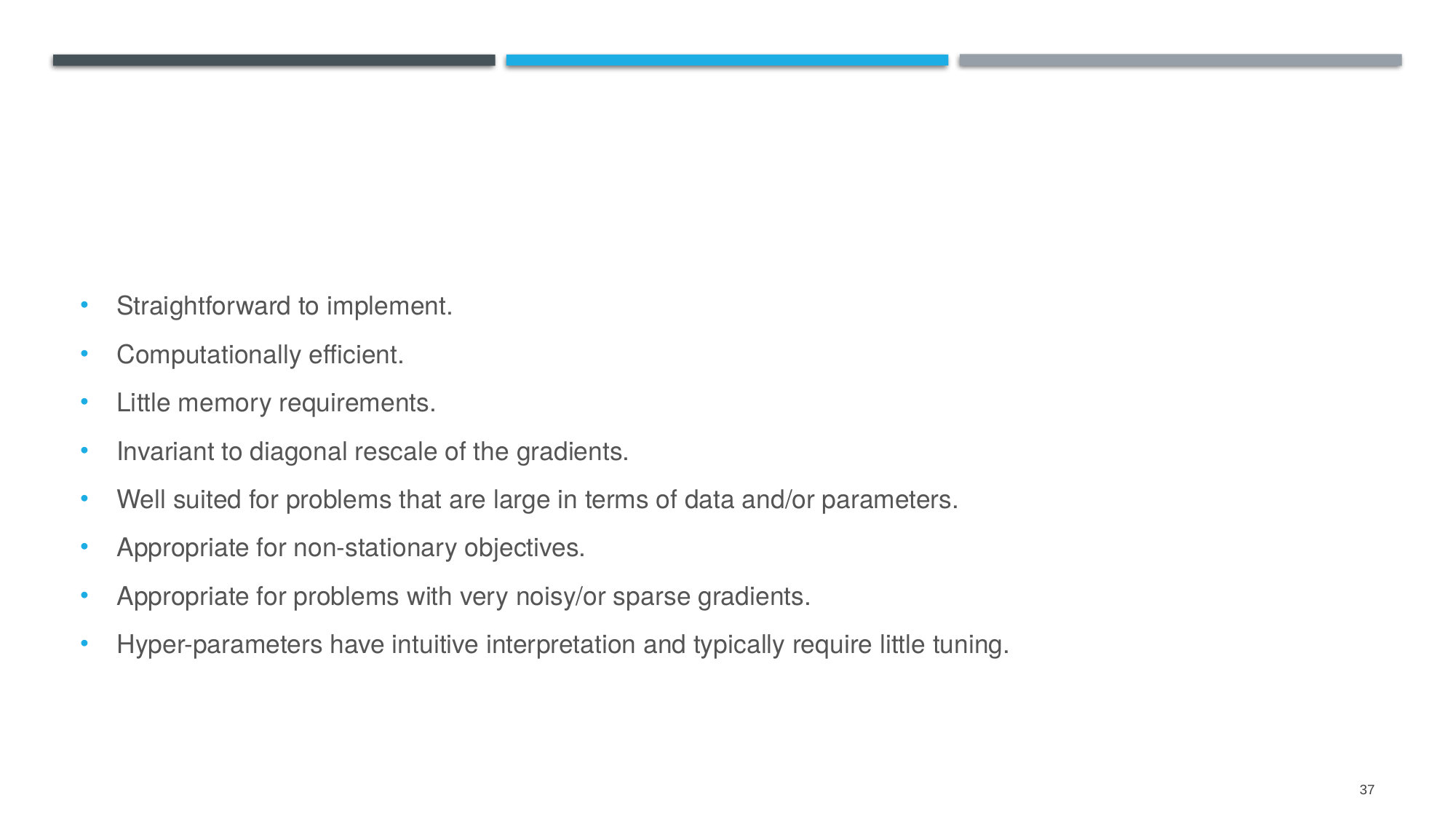

#
Straightforward to implement.
Computationally efficient.
Little memory requirements.
Invariant to diagonal rescale of the gradients.
Well suited for problems that are large in terms of data and/or parameters.
Appropriate for non-stationary objectives.
Appropriate for problems with very noisy/or sparse gradients.
Hyper-parameters have intuitive interpretation and typically require little tuning.

37